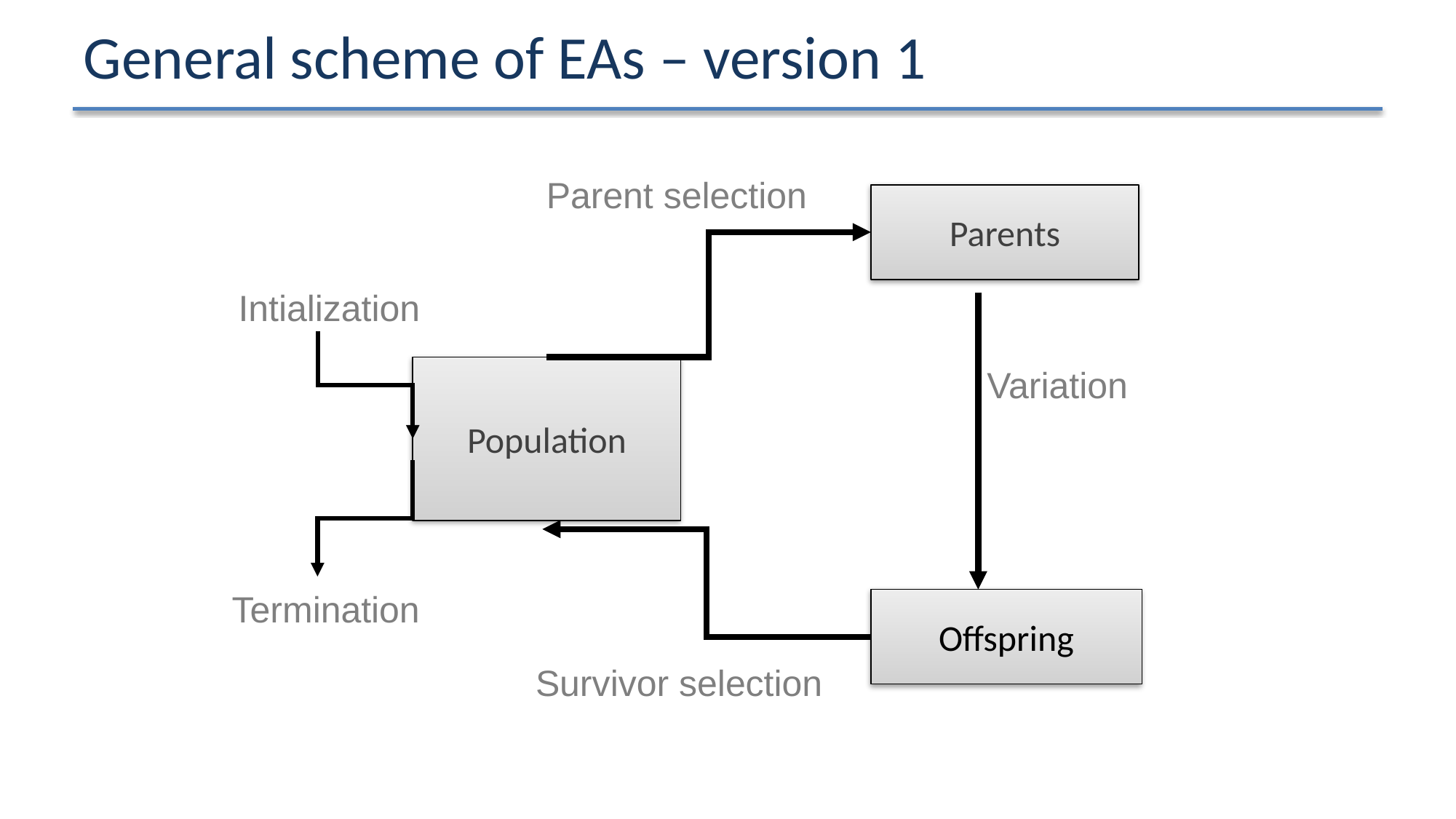

# General scheme of EAs – version 1
Parent selection
Parents
Intialization
Variation
Offspring
Population
Termination
Survivor selection